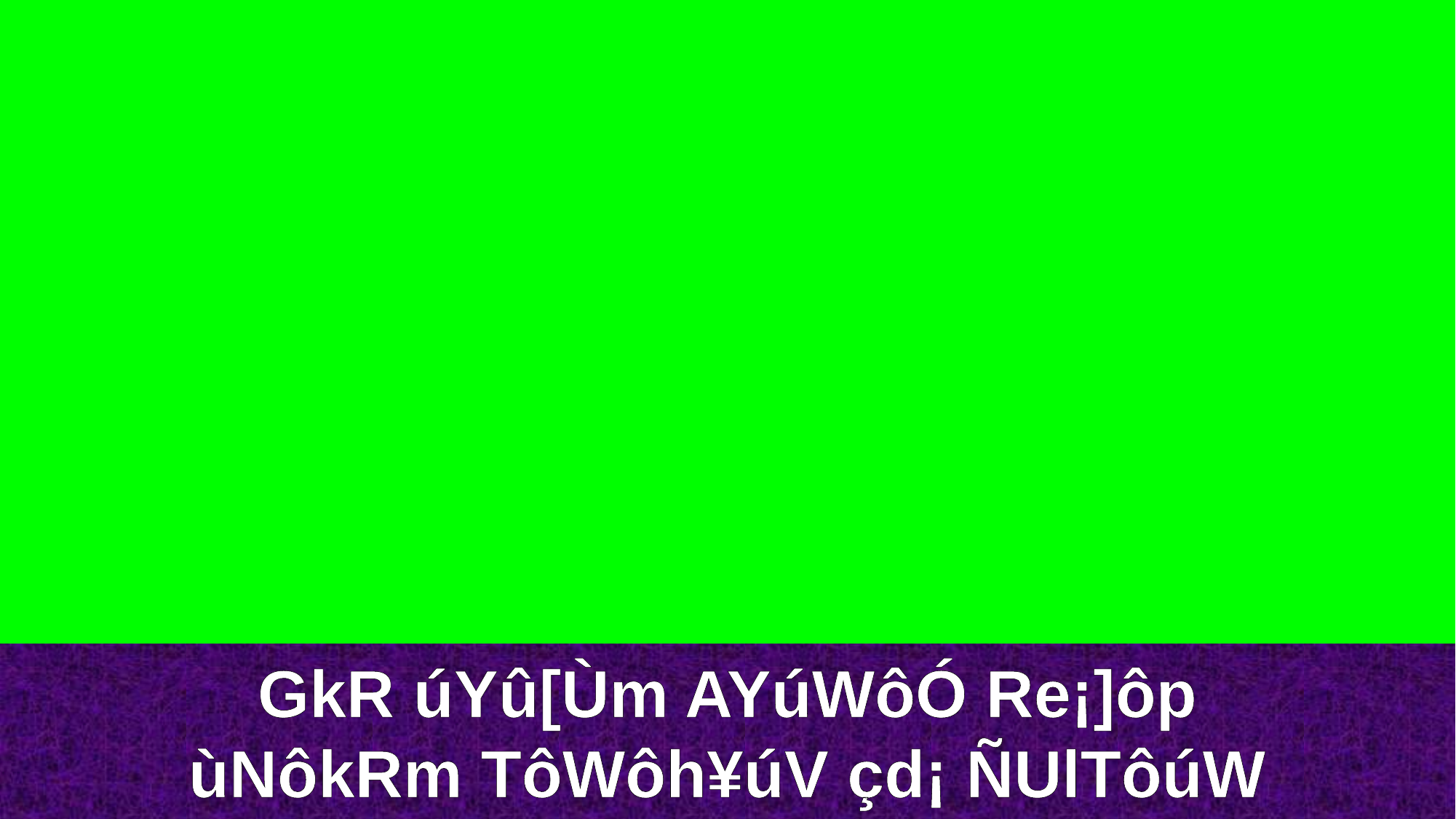

GkR úYû[Ùm AYúWôÓ Re¡]ôp
ùNôkRm TôWôh¥úV çd¡ ÑUlTôúW